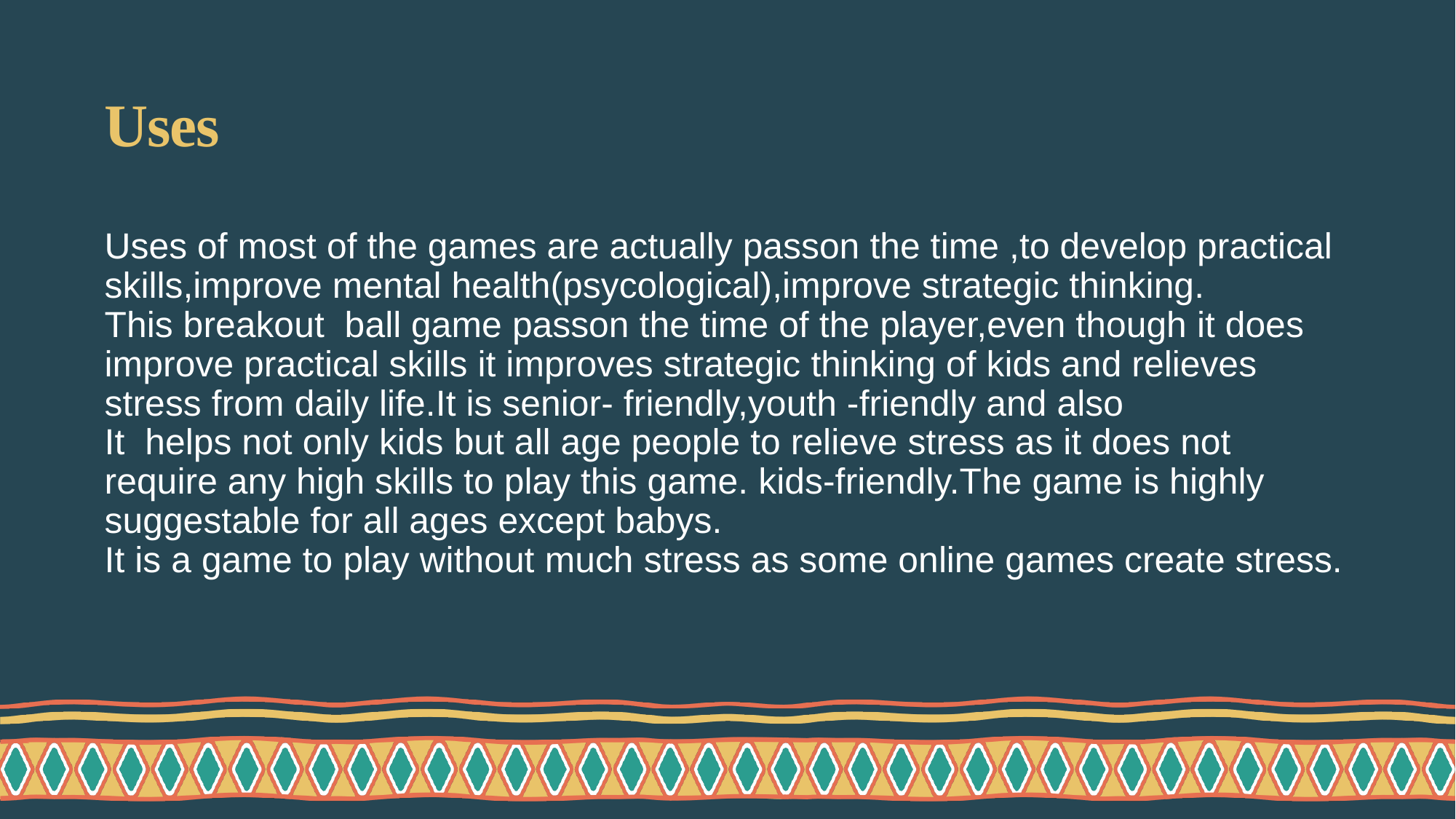

# Uses
Uses of most of the games are actually passon the time ,to develop practical skills,improve mental health(psycological),improve strategic thinking.
This breakout  ball game passon the time of the player,even though it does improve practical skills it improves strategic thinking of kids and relieves stress from daily life.It is senior- friendly,youth -friendly and also
It  helps not only kids but all age people to relieve stress as it does not require any high skills to play this game. kids-friendly.The game is highly suggestable for all ages except babys.
It is a game to play without much stress as some online games create stress.